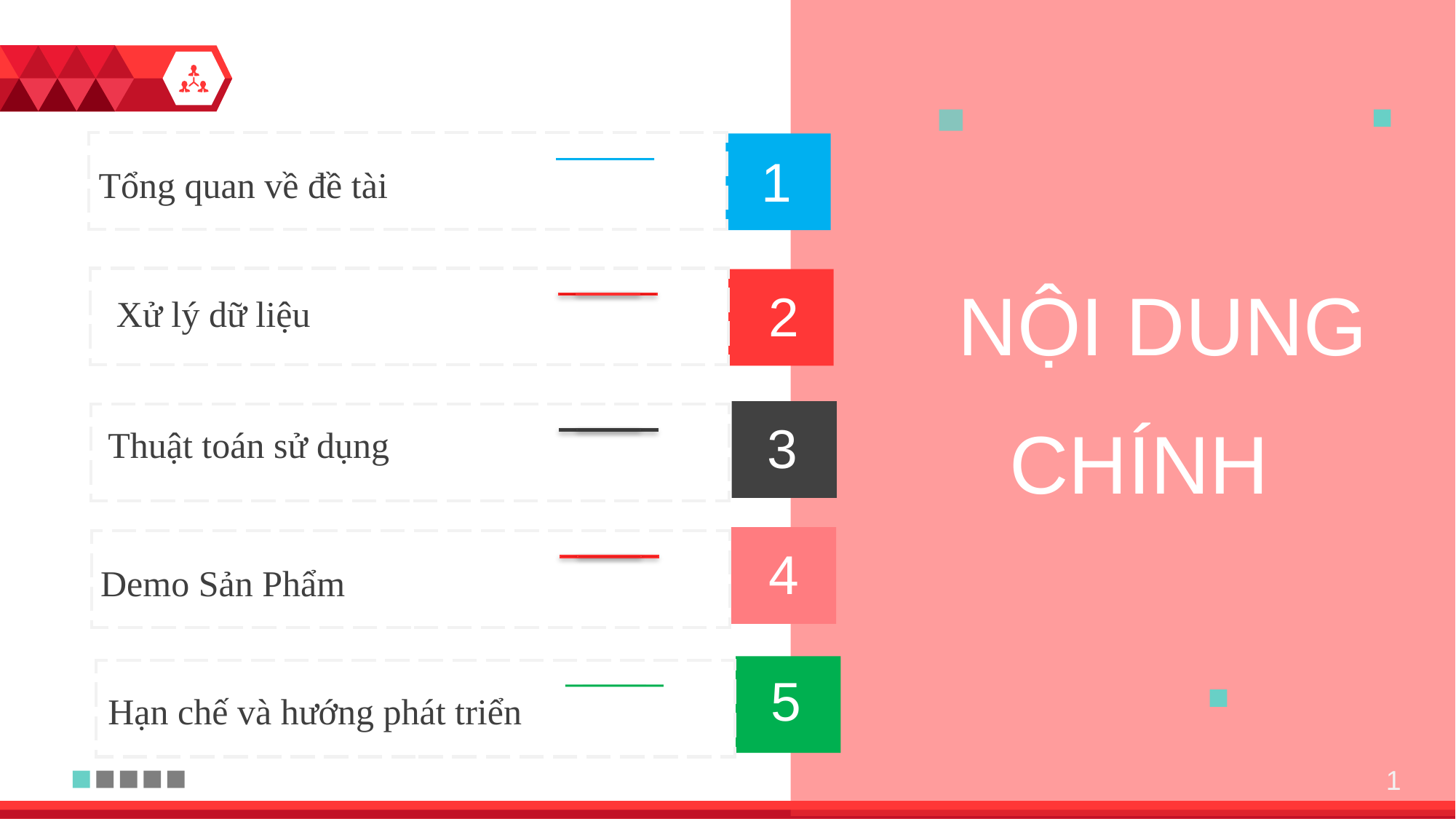

1
Tổng quan về đề tài

NỘI DUNG
CHÍNH

2
Xử lý dữ liệu

3

Thuật toán sử dụng

4

Demo Sản Phẩm

5

Hạn chế và hướng phát triển

1